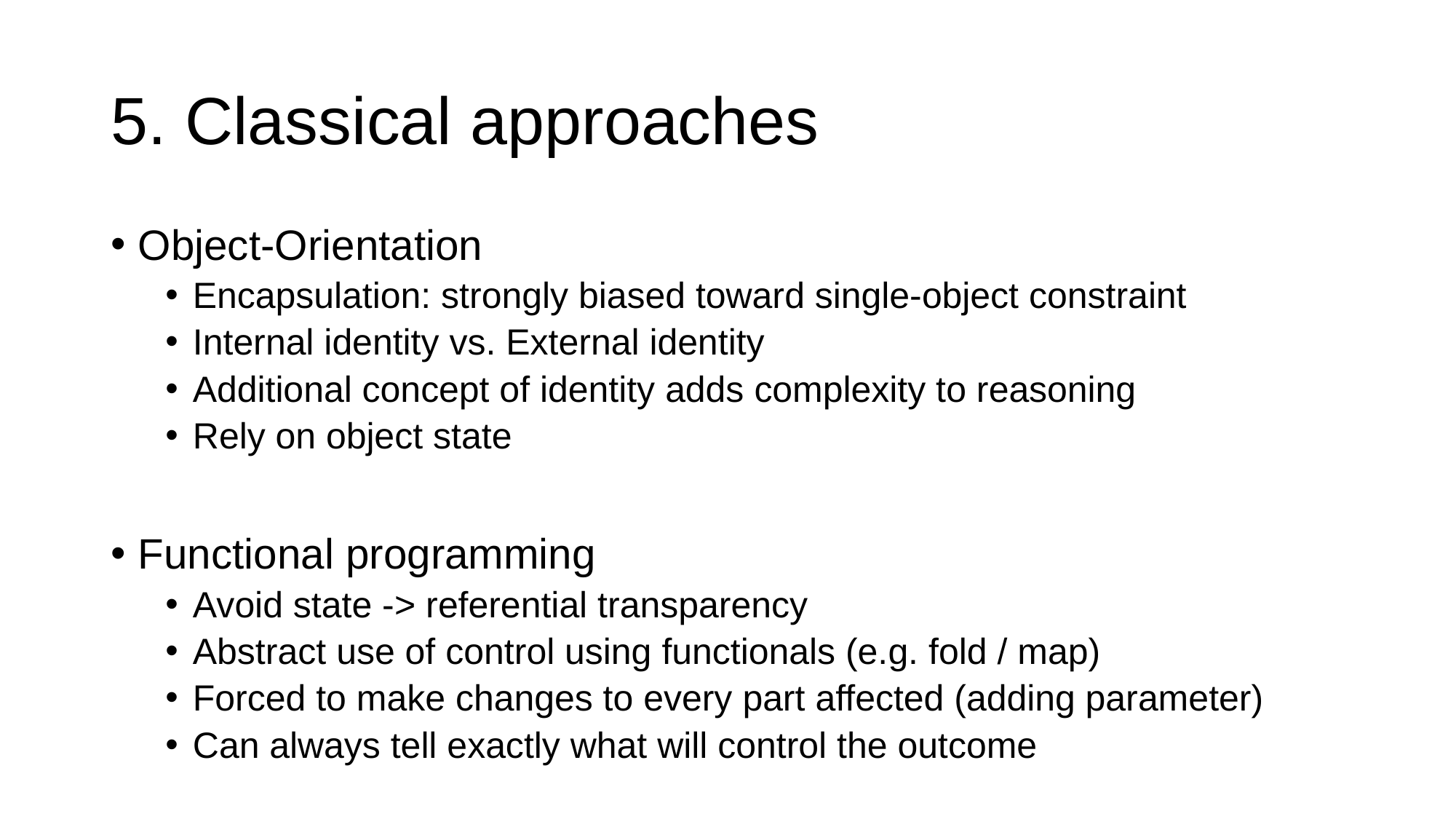

# 5. Classical approaches
Object-Orientation
Encapsulation: strongly biased toward single-object constraint
Internal identity vs. External identity
Additional concept of identity adds complexity to reasoning
Rely on object state

Functional programming
Avoid state -> referential transparency
Abstract use of control using functionals (e.g. fold / map)
Forced to make changes to every part affected (adding parameter)
Can always tell exactly what will control the outcome